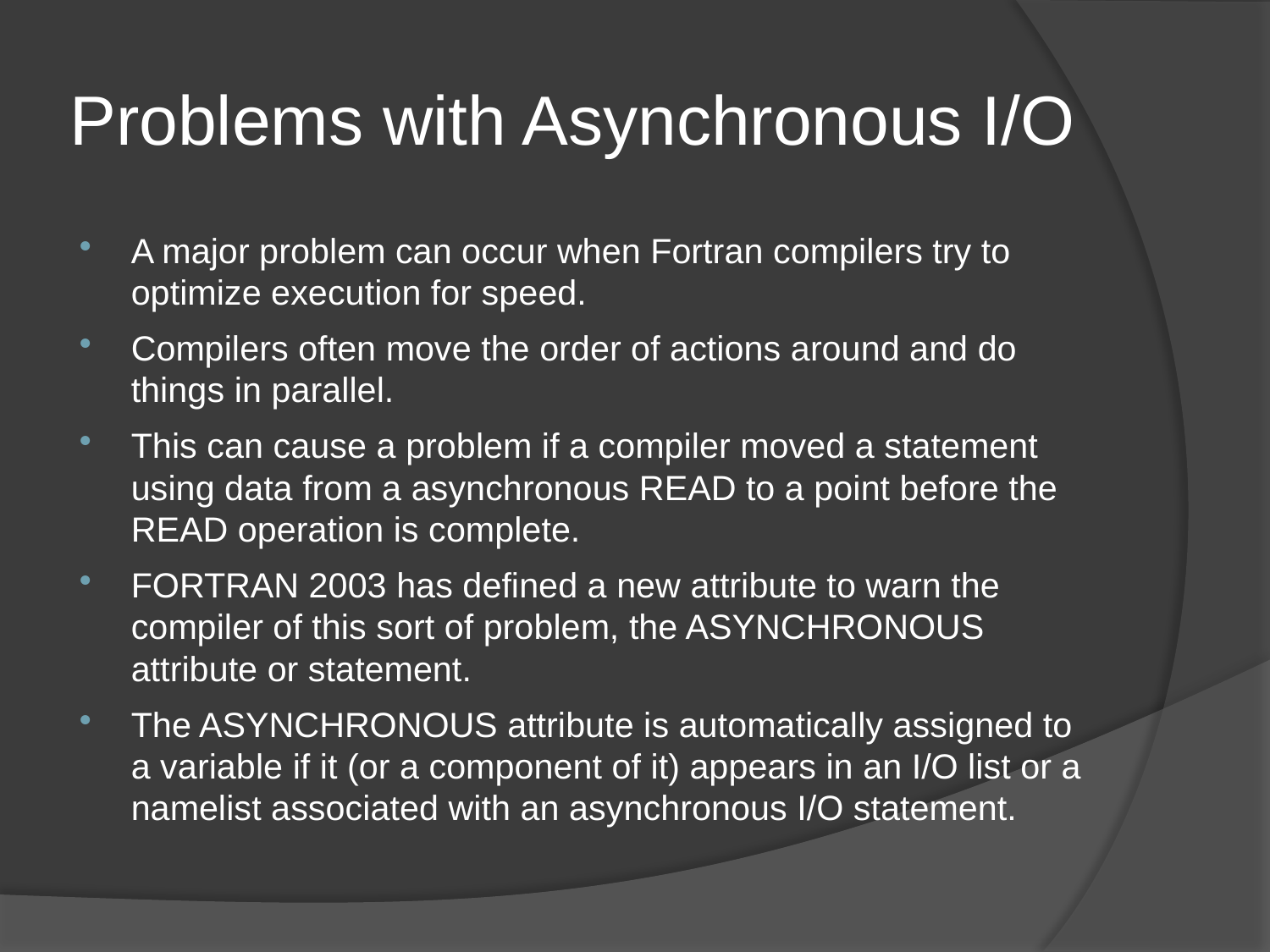

# Problems with Asynchronous I/O
A major problem can occur when Fortran compilers try to optimize execution for speed.
Compilers often move the order of actions around and do things in parallel.
This can cause a problem if a compiler moved a statement using data from a asynchronous READ to a point before the READ operation is complete.
FORTRAN 2003 has defined a new attribute to warn the compiler of this sort of problem, the ASYNCHRONOUS attribute or statement.
The ASYNCHRONOUS attribute is automatically assigned to a variable if it (or a component of it) appears in an I/O list or a namelist associated with an asynchronous I/O statement.